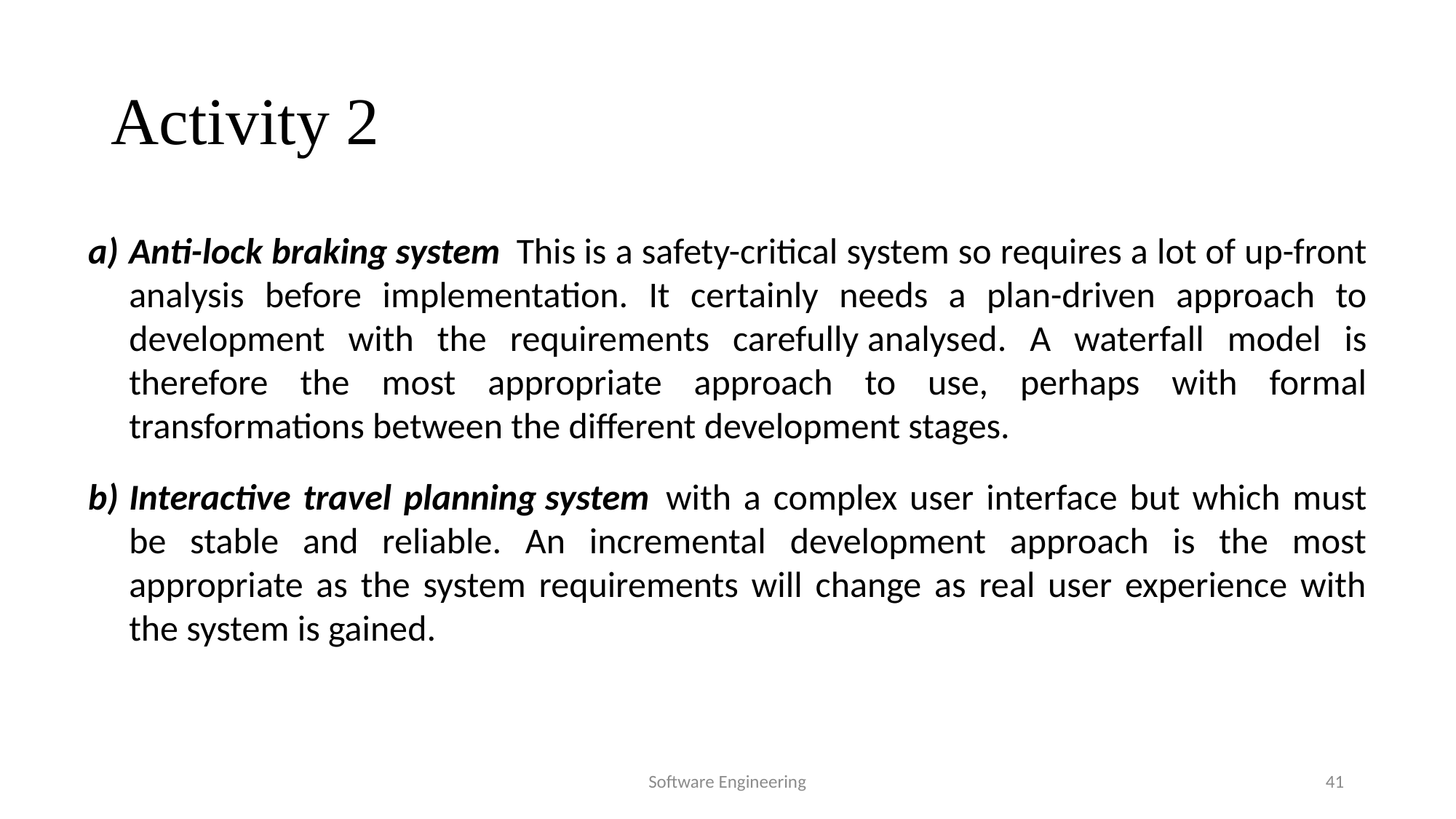

# Activity 2
Anti-lock braking system  This is a safety-critical system so requires a lot of up-front analysis before implementation. It certainly needs a plan-driven approach to development with the requirements carefully analysed. A waterfall model is therefore the most appropriate approach to use, perhaps with formal transformations between the different development stages.
Interactive travel planning system  with a complex user interface but which must be stable and reliable. An incremental development approach is the most appropriate as the system requirements will change as real user experience with the system is gained.

Software Engineering
41